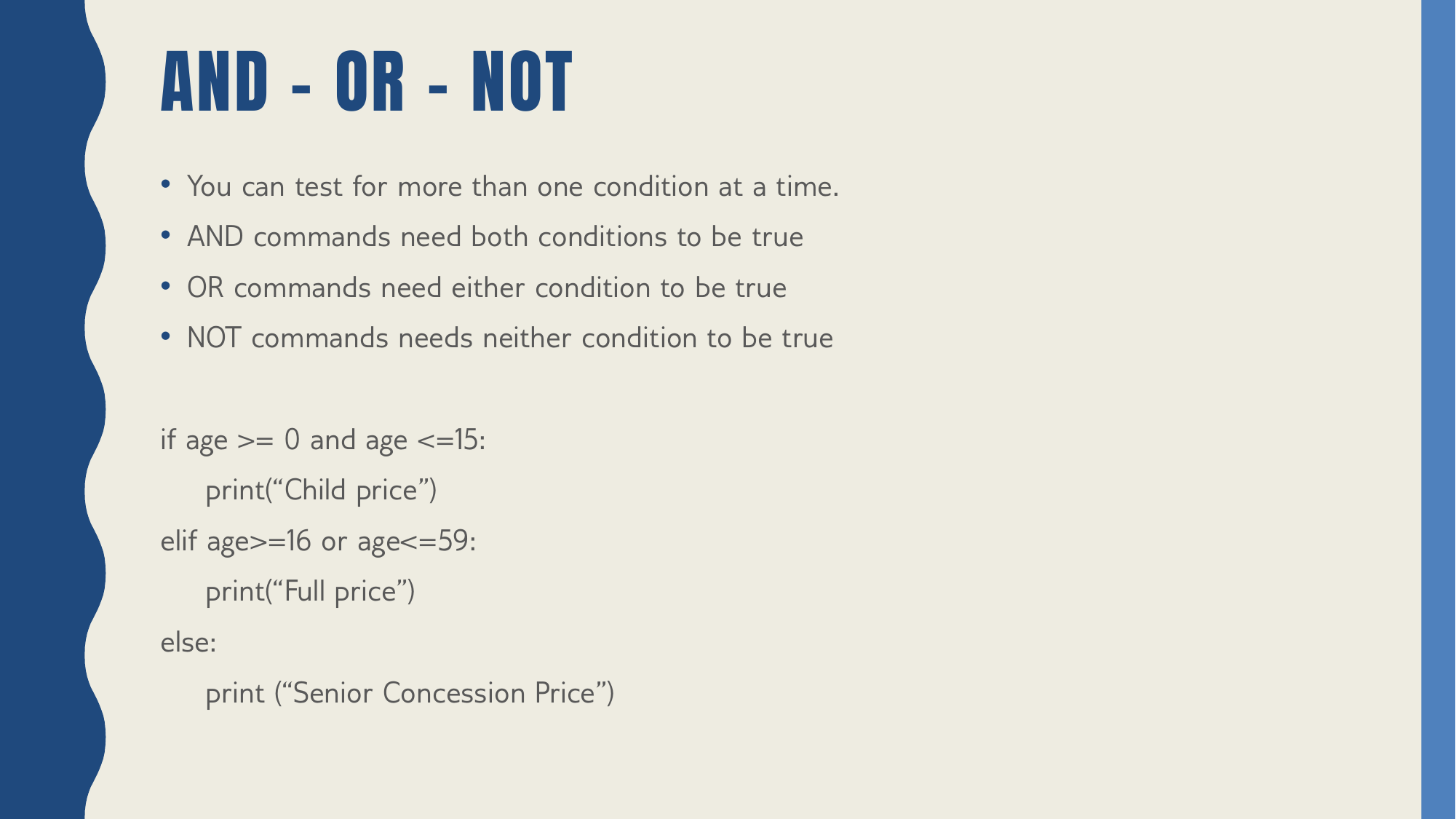

# AND – Or – not
You can test for more than one condition at a time.
AND commands need both conditions to be true
OR commands need either condition to be true
NOT commands needs neither condition to be true

if age >= 0 and age <=15:
     print(“Child price”)
elif age>=16 or age<=59:
     print(“Full price”)
else:
     print (“Senior Concession Price”)